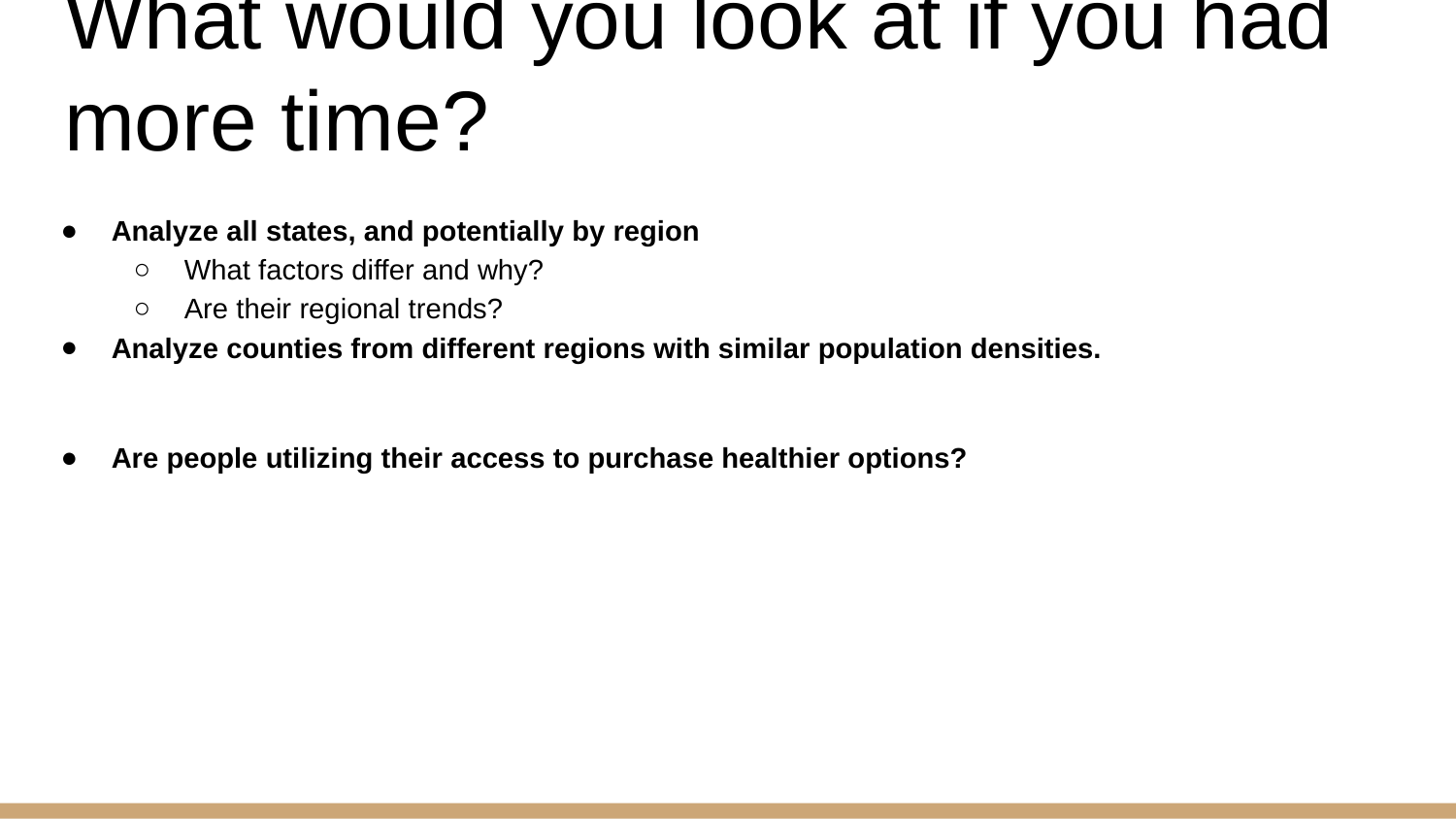

# What would you look at if you had more time?
Analyze all states, and potentially by region
What factors differ and why?
Are their regional trends?
Analyze counties from different regions with similar population densities.

Are people utilizing their access to purchase healthier options?